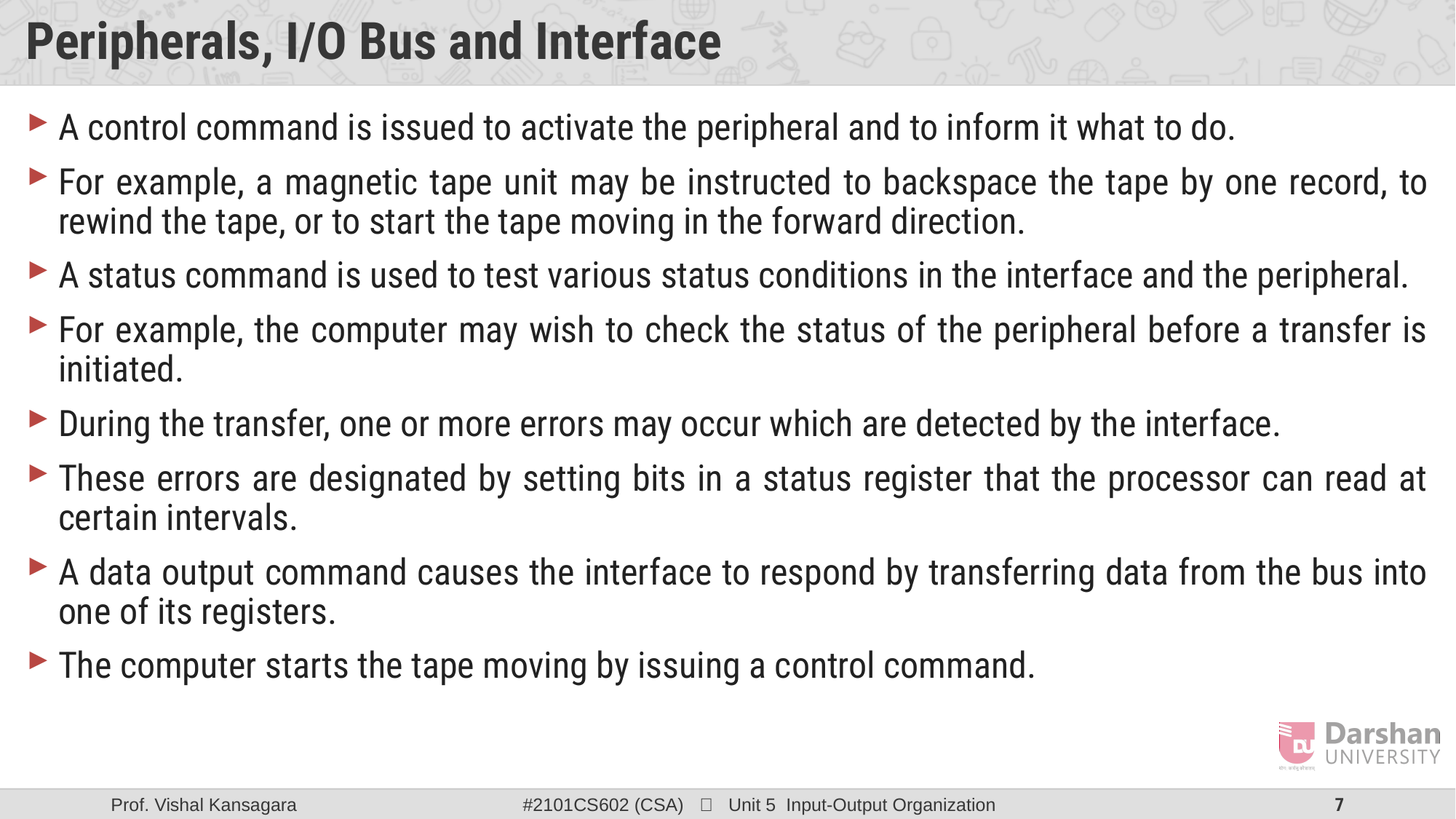

# Peripherals, I/O Bus and Interface
A control command is issued to activate the peripheral and to inform it what to do.
For example, a magnetic tape unit may be instructed to backspace the tape by one record, to rewind the tape, or to start the tape moving in the forward direction.
A status command is used to test various status conditions in the interface and the peripheral.
For example, the computer may wish to check the status of the peripheral before a transfer is initiated.
During the transfer, one or more errors may occur which are detected by the interface.
These errors are designated by setting bits in a status register that the processor can read at certain intervals.
A data output command causes the interface to respond by transferring data from the bus into one of its registers.
The computer starts the tape moving by issuing a control command.